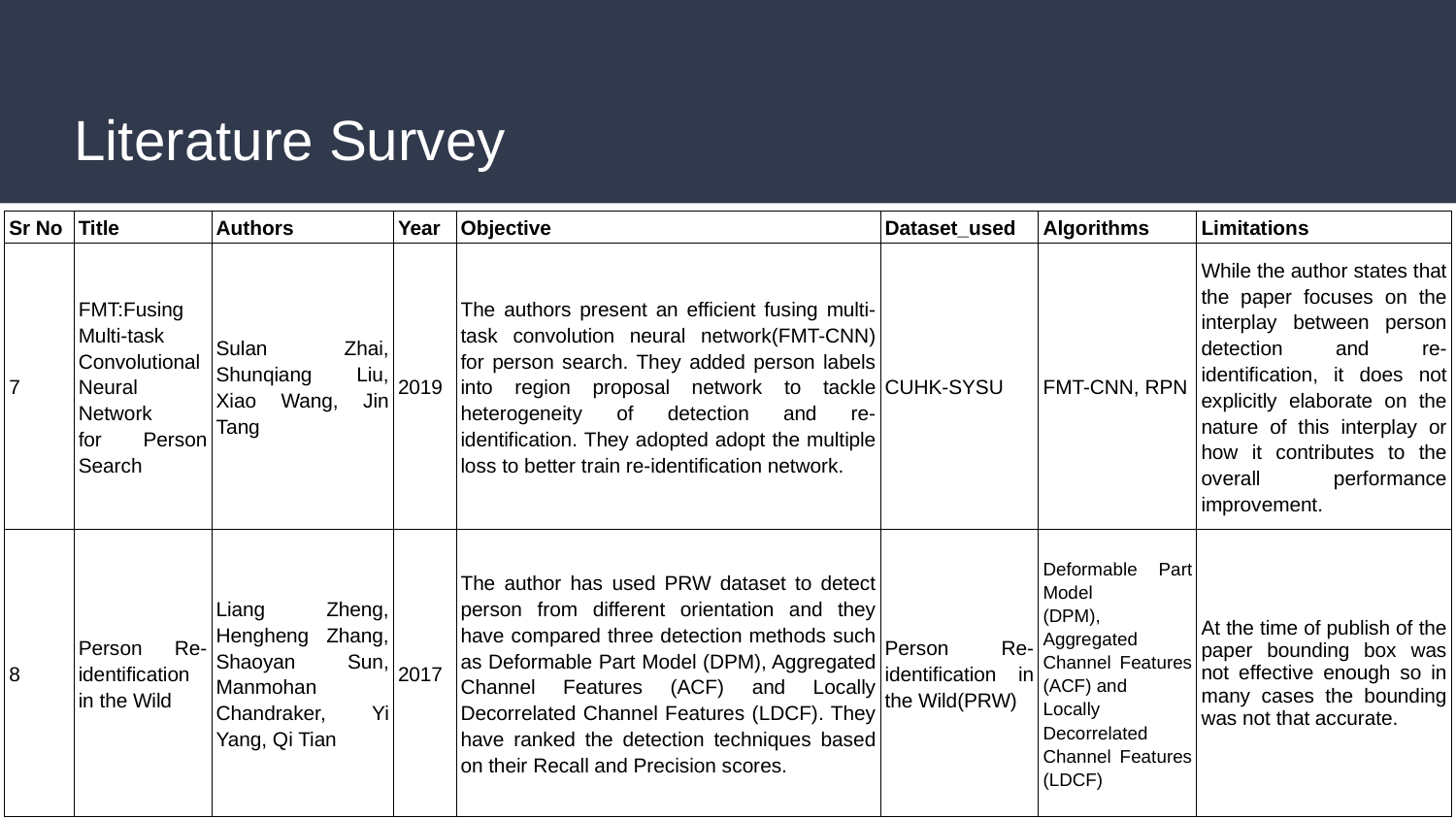

# Literature Survey
| Sr No | Title | Authors | Year | Objective | Dataset\_used | Algorithms | Limitations |
| --- | --- | --- | --- | --- | --- | --- | --- |
| 7 | FMT:Fusing Multi-task Convolutional Neural Network for Person Search | Sulan Zhai, Shunqiang Liu, Xiao Wang, Jin Tang | 2019 | The authors present an efficient fusing multi-task convolution neural network(FMT-CNN) for person search. They added person labels into region proposal network to tackle heterogeneity of detection and re-identification. They adopted adopt the multiple loss to better train re-identification network. | CUHK-SYSU | FMT-CNN, RPN | While the author states that the paper focuses on the interplay between person detection and re-identification, it does not explicitly elaborate on the nature of this interplay or how it contributes to the overall performance improvement. |
| 8 | Person Re-identification in the Wild | Liang Zheng, Hengheng Zhang, Shaoyan Sun, Manmohan Chandraker, Yi Yang, Qi Tian | 2017 | The author has used PRW dataset to detect person from different orientation and they have compared three detection methods such as Deformable Part Model (DPM), Aggregated Channel Features (ACF) and Locally Decorrelated Channel Features (LDCF). They have ranked the detection techniques based on their Recall and Precision scores. | Person Re-identification in the Wild(PRW) | Deformable Part Model (DPM), Aggregated Channel Features (ACF) and Locally Decorrelated Channel Features (LDCF) | At the time of publish of the paper bounding box was not effective enough so in many cases the bounding was not that accurate. |